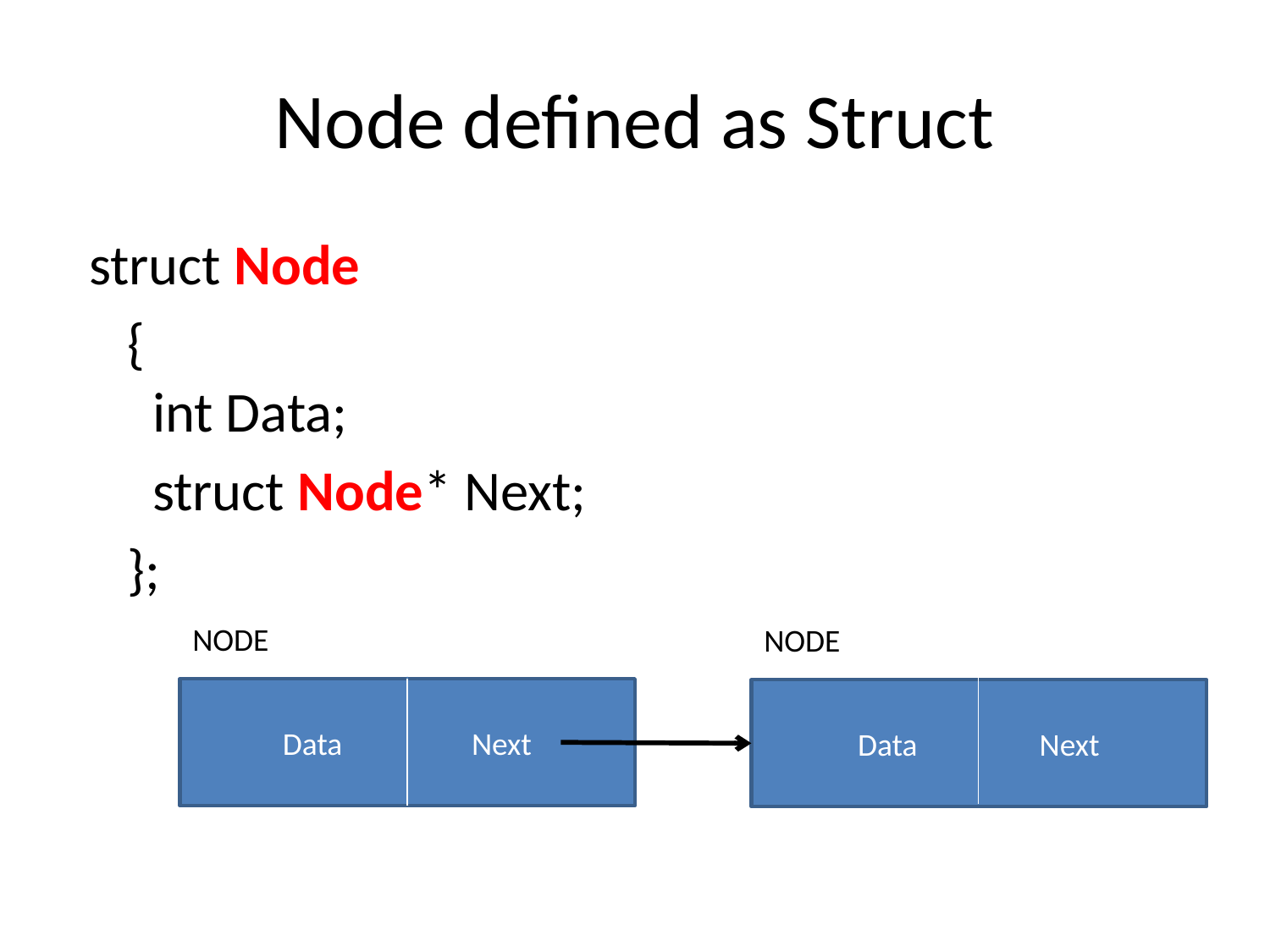

# Node defined as Struct
 struct Node
    {
      int Data;
      struct Node* Next;
    };

NODE
NODE
Data                  Next
Data                 Next